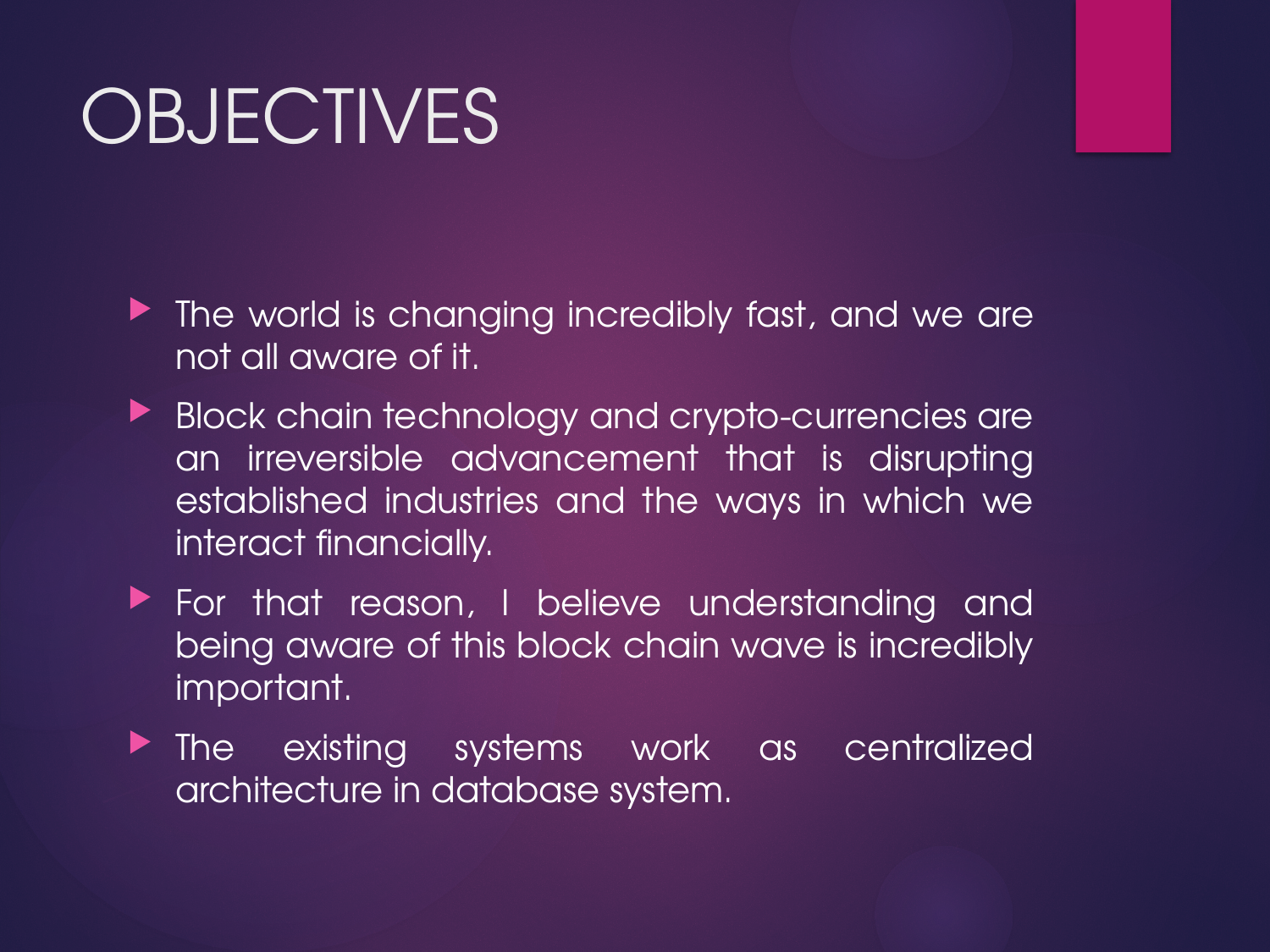

# OBJECTIVES
The world is changing incredibly fast, and we are not all aware of it.
Block chain technology and crypto-currencies are an irreversible advancement that is disrupting established industries and the ways in which we interact financially.
For that reason, I believe understanding and being aware of this block chain wave is incredibly important.
The existing systems work as centralized architecture in database system.